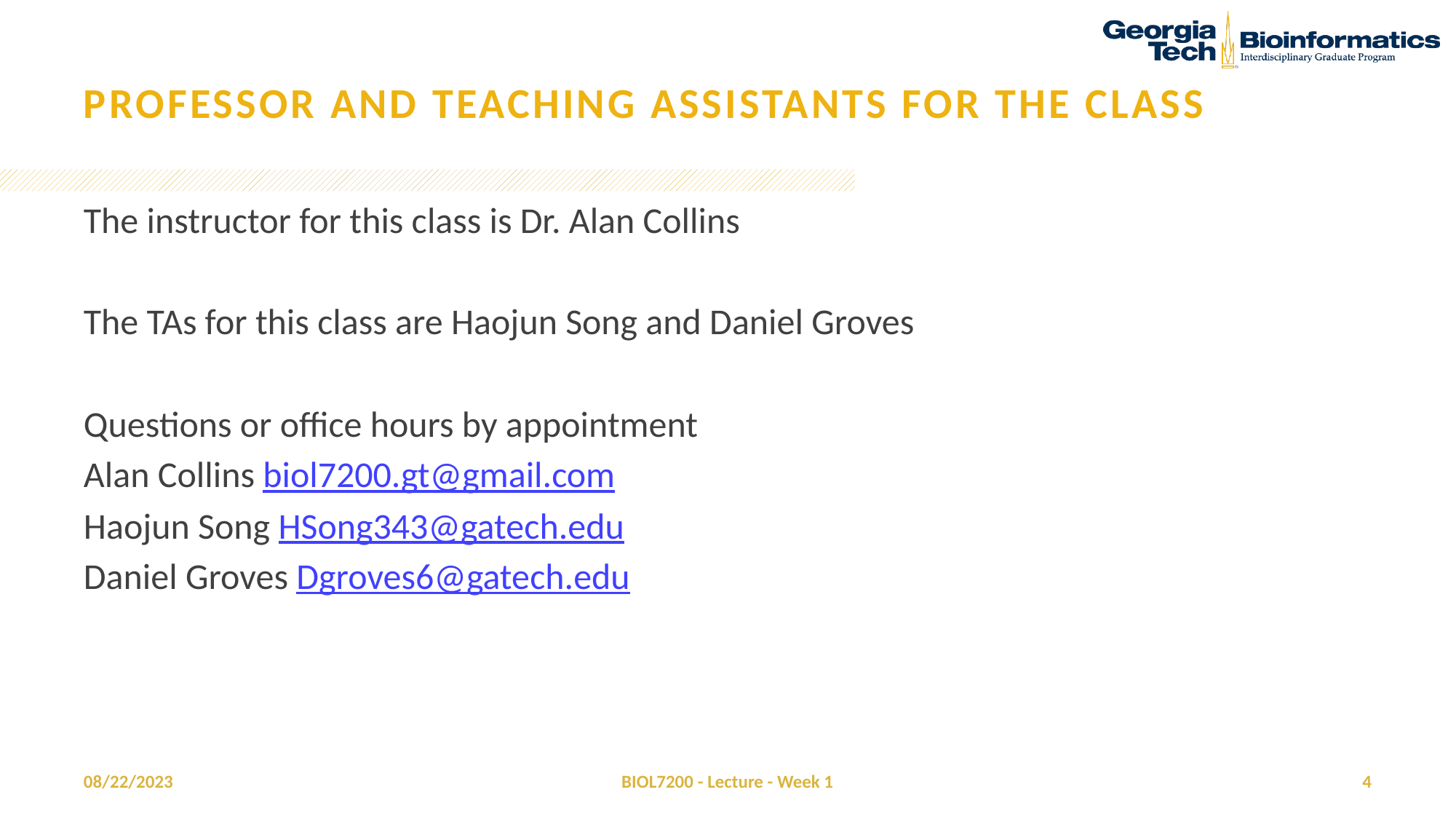

# professor and teaching assistants for the class
The instructor for this class is Dr. Alan Collins

The TAs for this class are Haojun Song and Daniel Groves

Questions or office hours by appointment
Alan Collins biol7200.gt@gmail.com
Haojun Song HSong343@gatech.edu
Daniel Groves Dgroves6@gatech.edu
08/22/2023
BIOL7200 - Lecture - Week 1
4